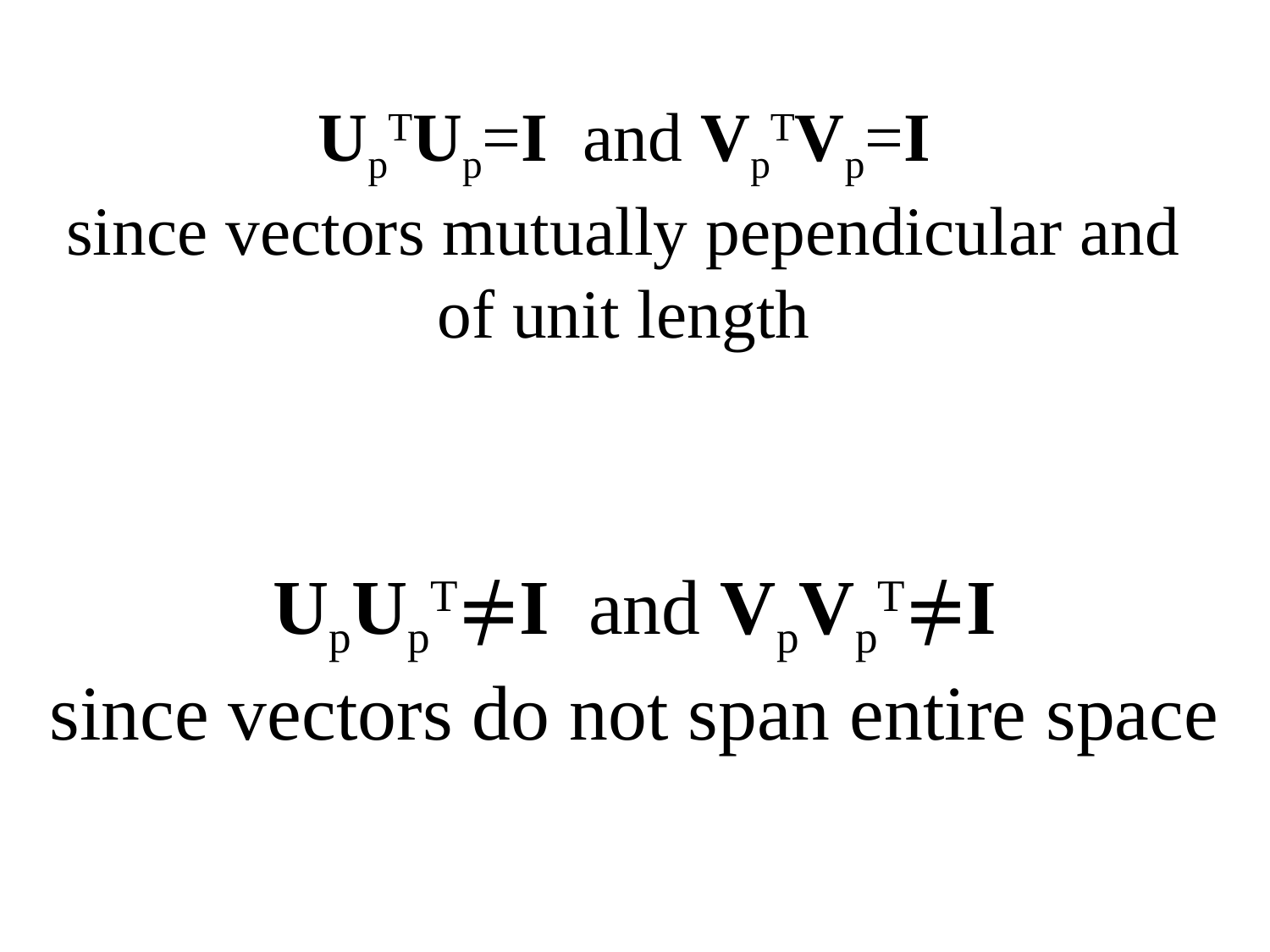

# UpTUp=I  and VpTVp=I since vectors mutually pependicular and of unit length
UpUpT≠I  and VpVpT≠I
since vectors do not span entire space